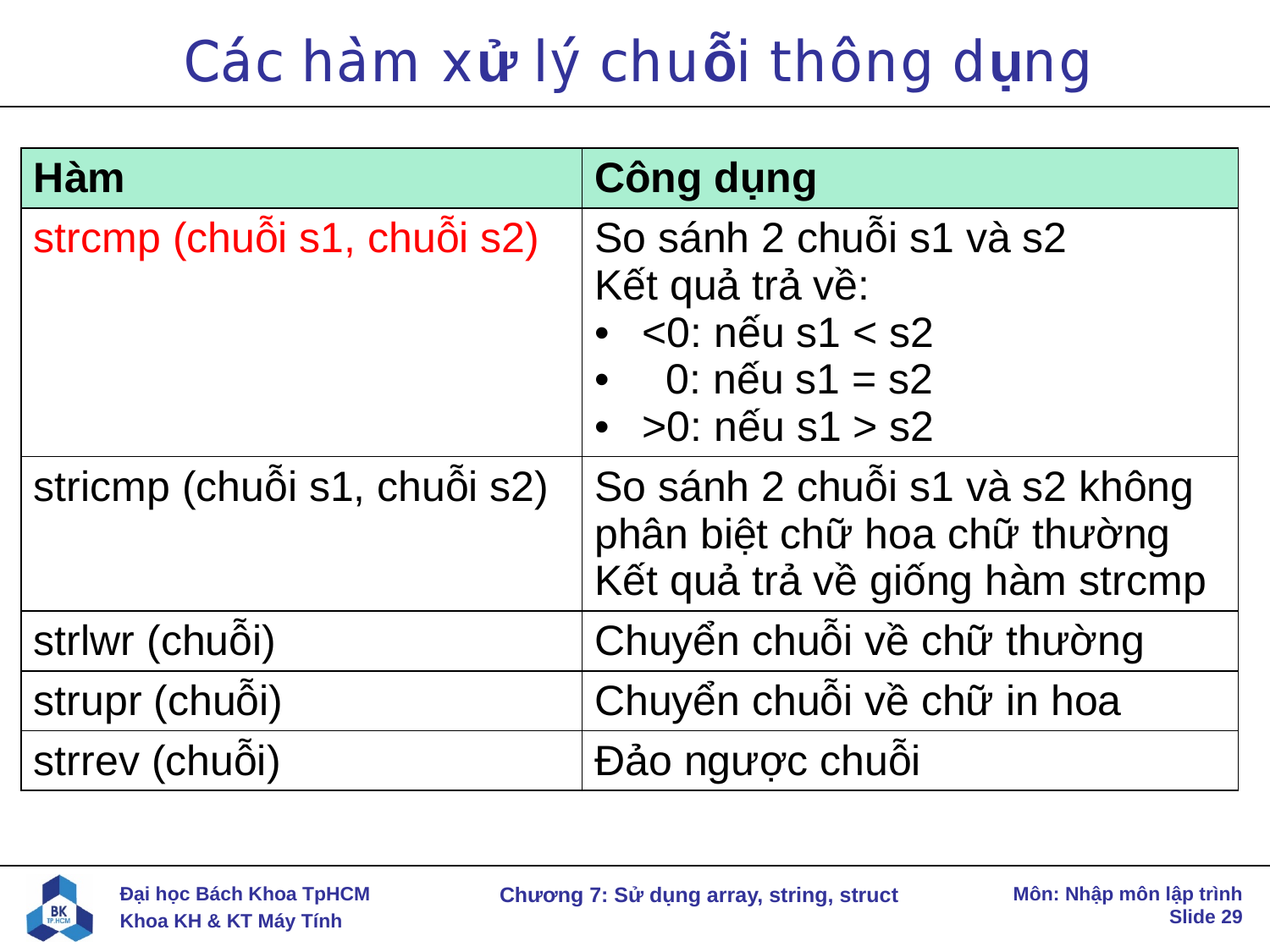

# Các hàm xử lý chuỗi thông dụng
| Hàm | Công dụng |
| --- | --- |
| strcmp (chuỗi s1, chuỗi s2) | So sánh 2 chuỗi s1 và s2 Kết quả trả về: <0: nếu s1 < s2 0: nếu s1 = s2 >0: nếu s1 > s2 |
| stricmp (chuỗi s1, chuỗi s2) | So sánh 2 chuỗi s1 và s2 không phân biệt chữ hoa chữ thường Kết quả trả về giống hàm strcmp |
| strlwr (chuỗi) | Chuyển chuỗi về chữ thường |
| strupr (chuỗi) | Chuyển chuỗi về chữ in hoa |
| strrev (chuỗi) | Đảo ngược chuỗi |